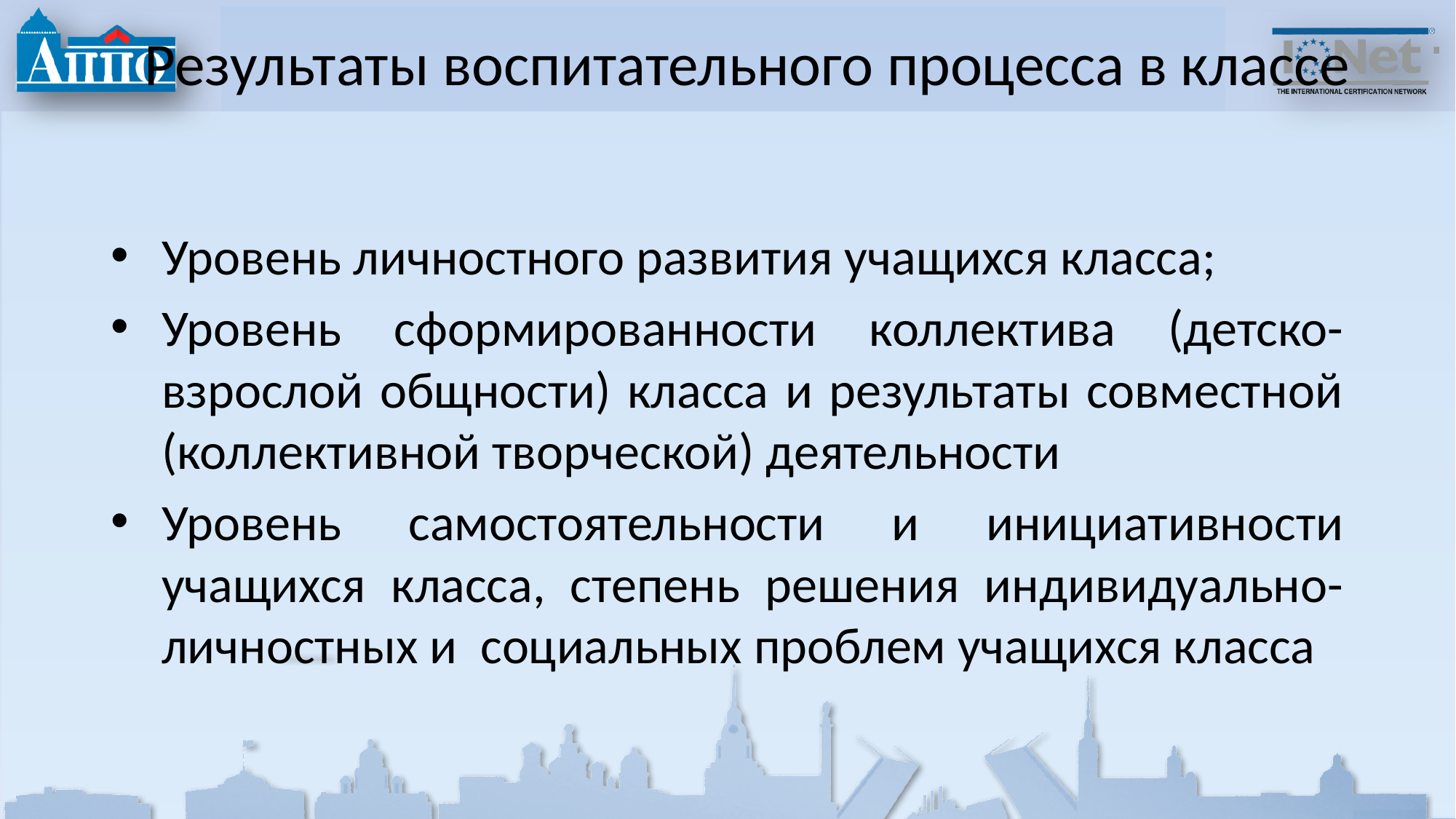

# Результаты воспитательного процесса в классе
Уровень личностного развития учащихся класса;
Уровень сформированности коллектива (детско-взрослой общности) класса и результаты совместной (коллективной творческой) деятельности
Уровень самостоятельности и инициативности учащихся класса, степень решения индивидуально-личностных и  социальных проблем учащихся класса